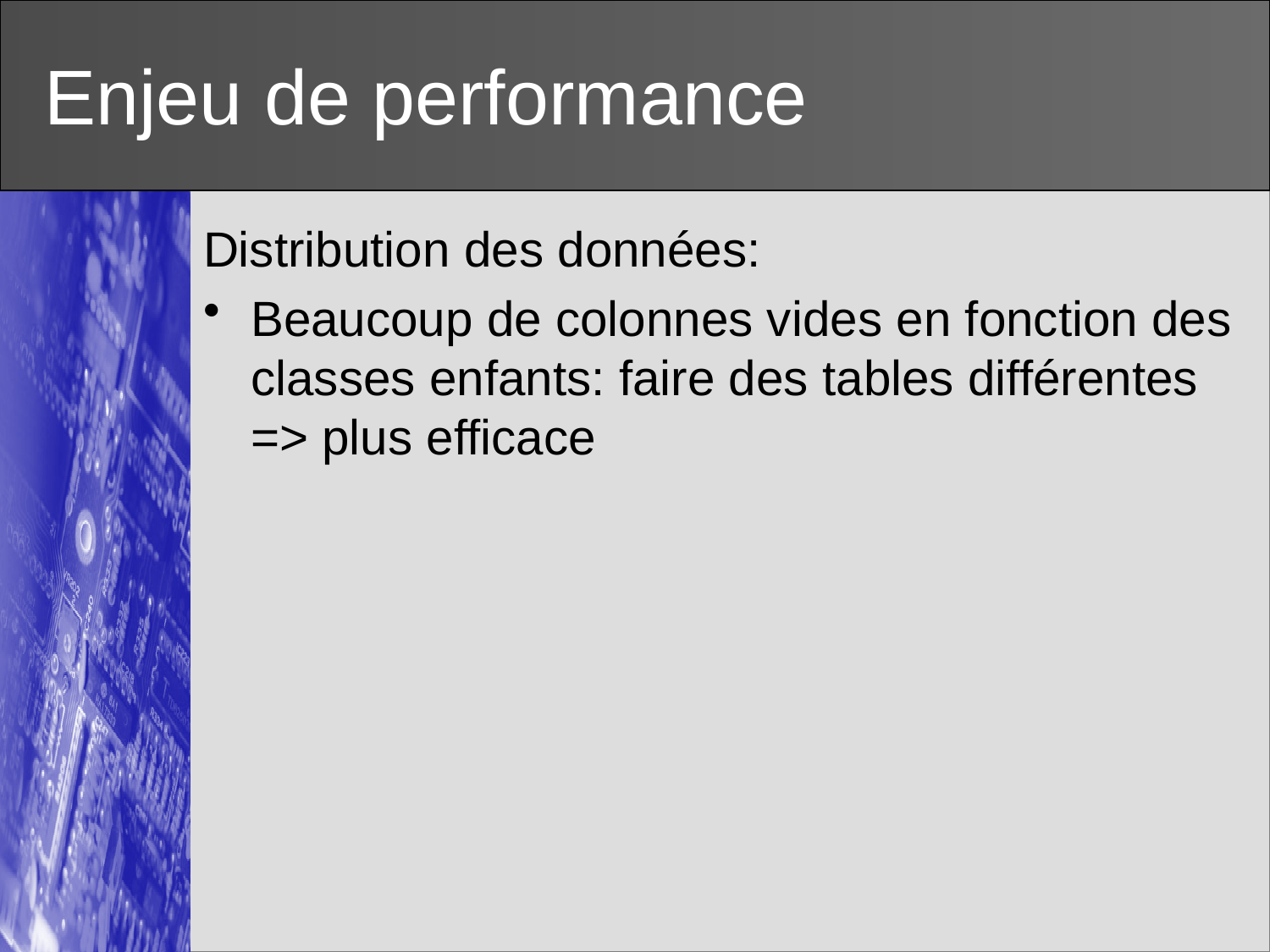

# Enjeu de performance
Distribution des données:
Beaucoup de colonnes vides en fonction des classes enfants: faire des tables différentes => plus efficace